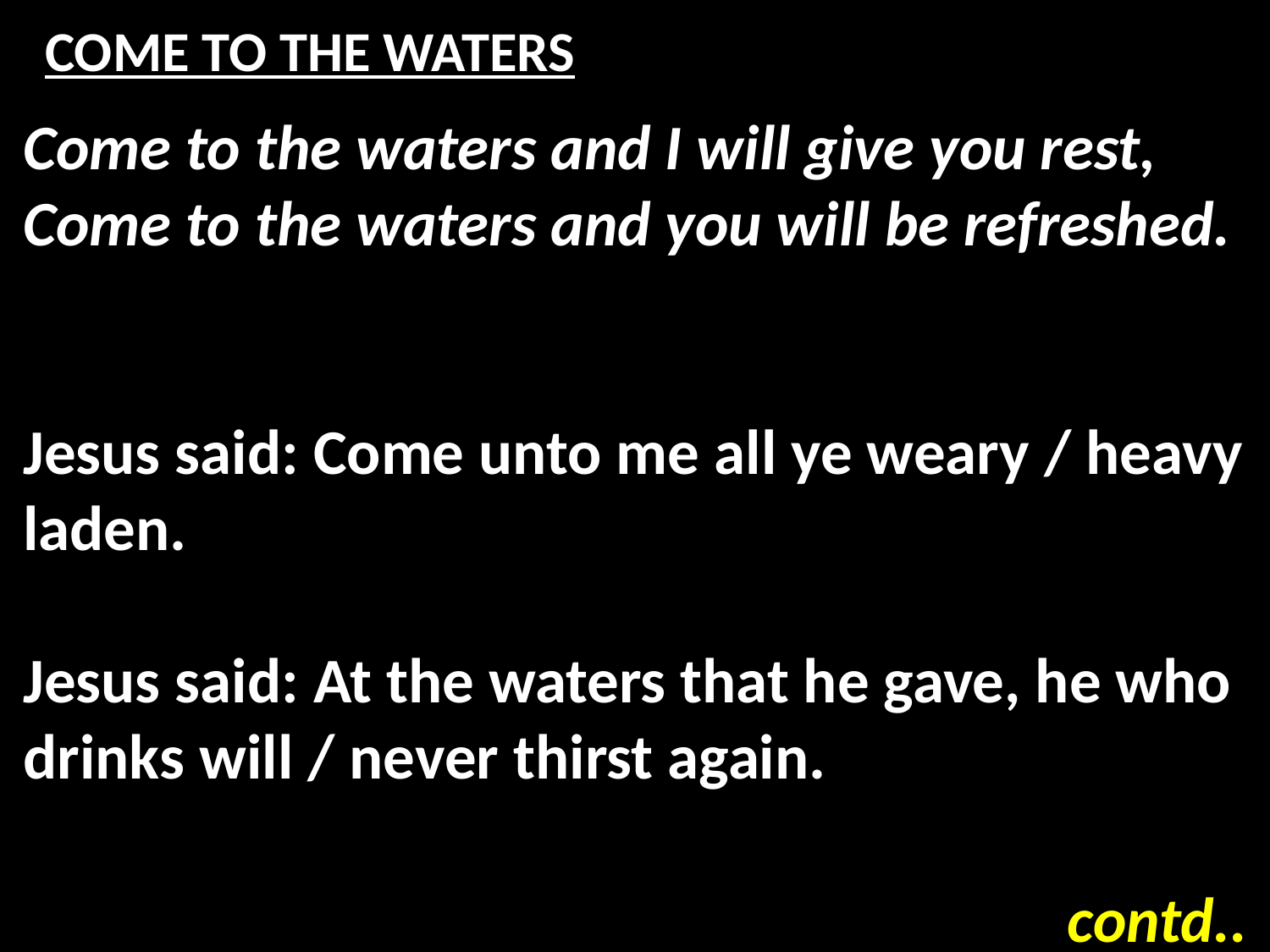

# COME TO THE WATERS
Come to the waters and I will give you rest,
Come to the waters and you will be refreshed.

Jesus said: Come unto me all ye weary / heavy laden.

Jesus said: At the waters that he gave, he who drinks will / never thirst again.
contd..